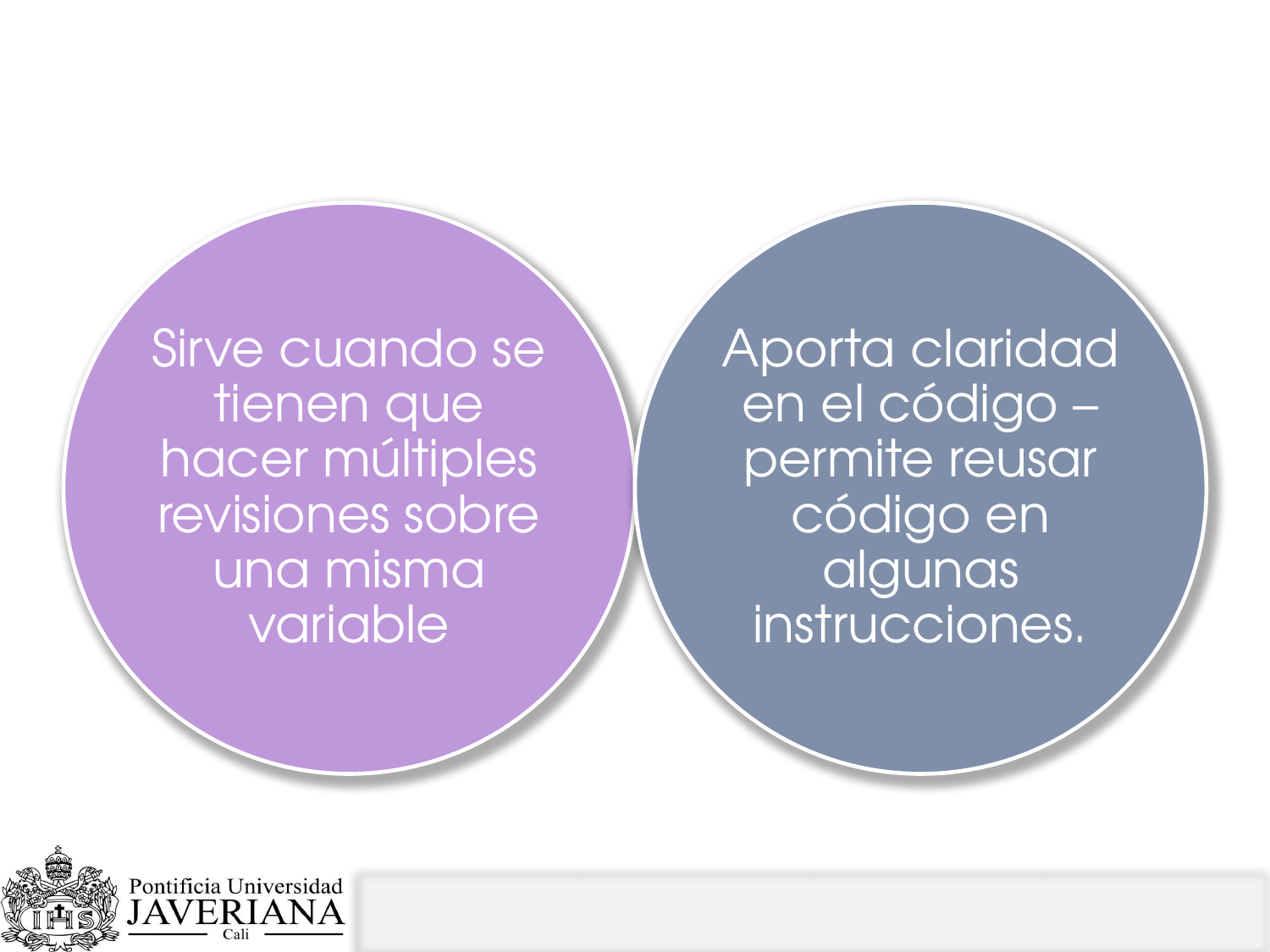

# Cuáles son las ventajas de usar un switch
Sirve cuando se tienen que hacer múltiples revisiones sobre una misma variable
Aporta claridad en el código – permite reusar código en algunas instrucciones.